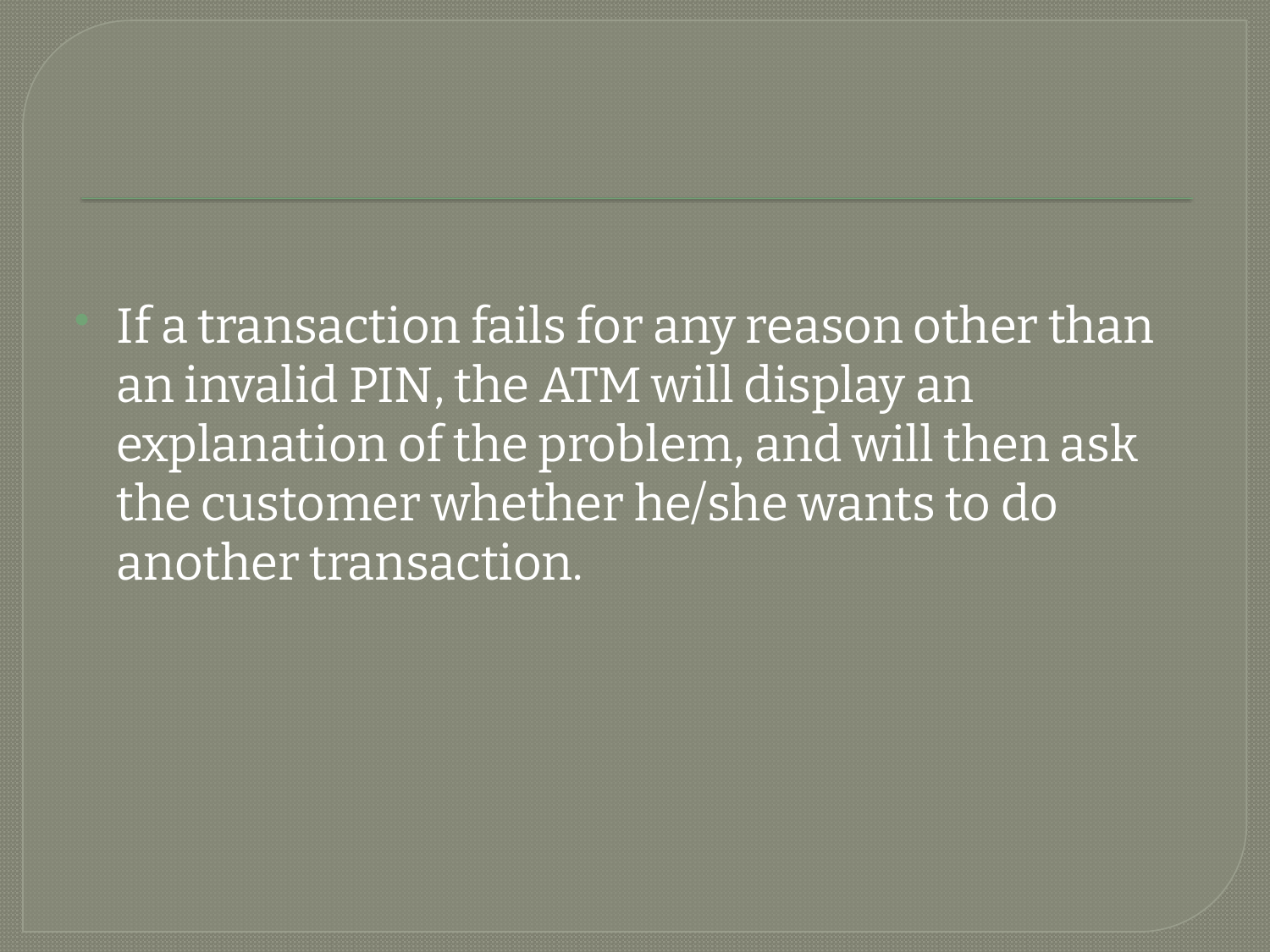

#

If a transaction fails for any reason other than an invalid PIN, the ATM will display an explanation of the problem, and will then ask the customer whether he/she wants to do another transaction.